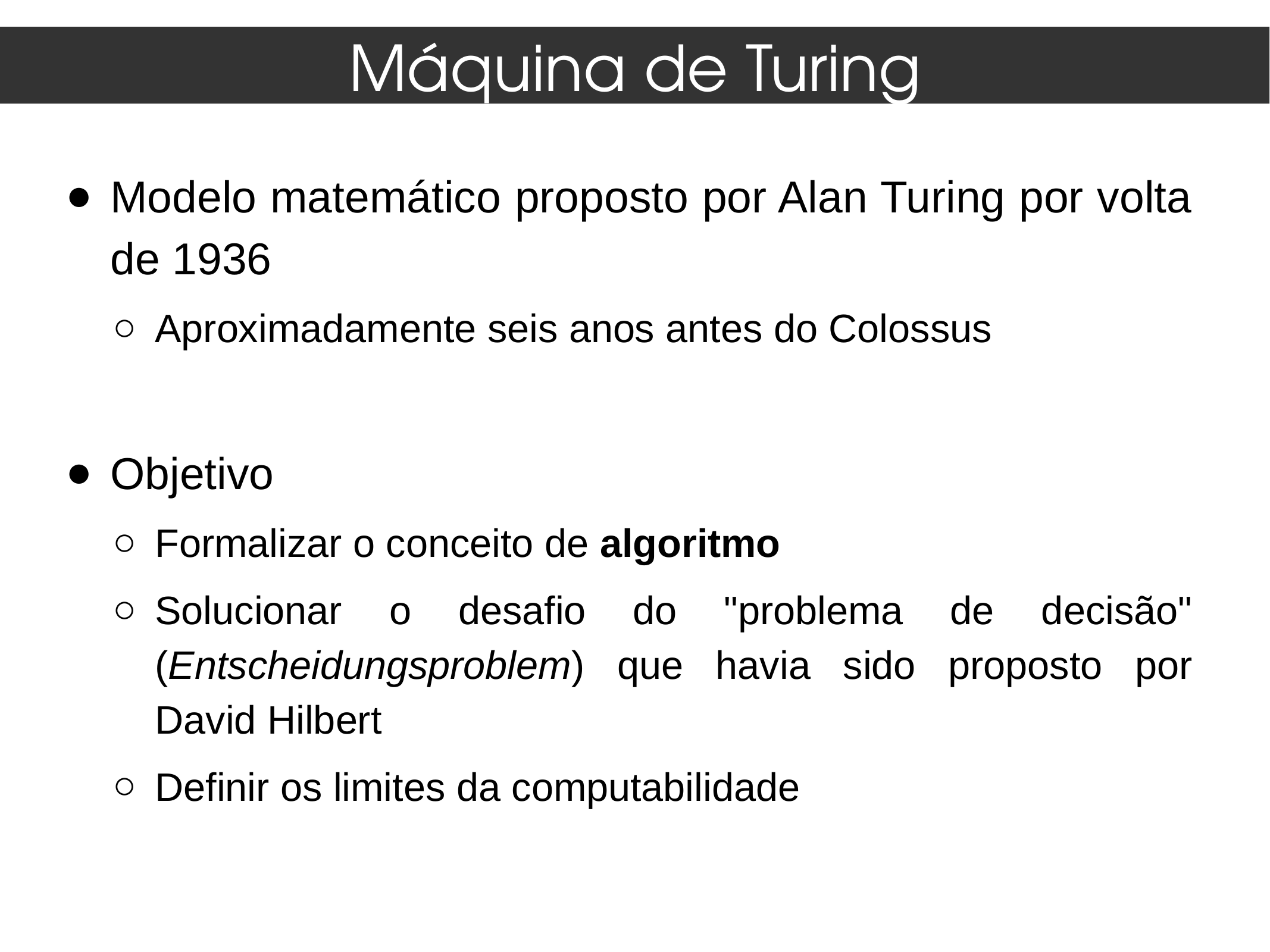

Máquina de Turing
Modelo matemático proposto por Alan Turing por volta de 1936
Aproximadamente seis anos antes do Colossus

Objetivo
Formalizar o conceito de algoritmo
Solucionar o desafio do "problema de decisão" (Entscheidungsproblem) que havia sido proposto por David Hilbert
Definir os limites da computabilidade